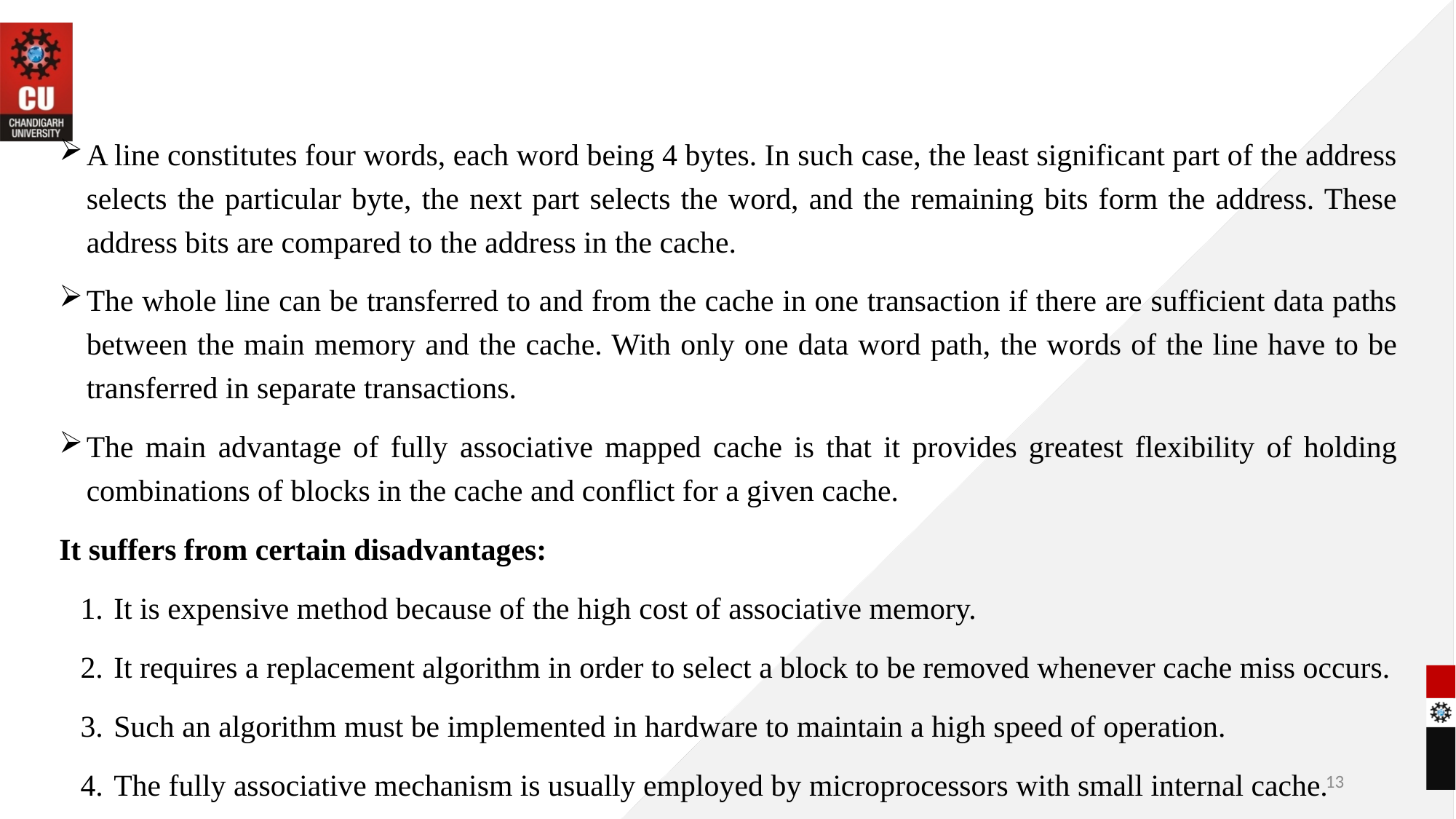

A line constitutes four words, each word being 4 bytes. In such case, the least significant part of the address selects the particular byte, the next part selects the word, and the remaining bits form the address. These address bits are compared to the address in the cache.
The whole line can be transferred to and from the cache in one transaction if there are sufficient data paths between the main memory and the cache. With only one data word path, the words of the line have to be transferred in separate transactions.
The main advantage of fully associative mapped cache is that it provides greatest flexibility of holding combinations of blocks in the cache and conflict for a given cache.
It suffers from certain disadvantages:
It is expensive method because of the high cost of associative memory.
It requires a replacement algorithm in order to select a block to be removed whenever cache miss occurs.
Such an algorithm must be implemented in hardware to maintain a high speed of operation.
The fully associative mechanism is usually employed by microprocessors with small internal cache.
13